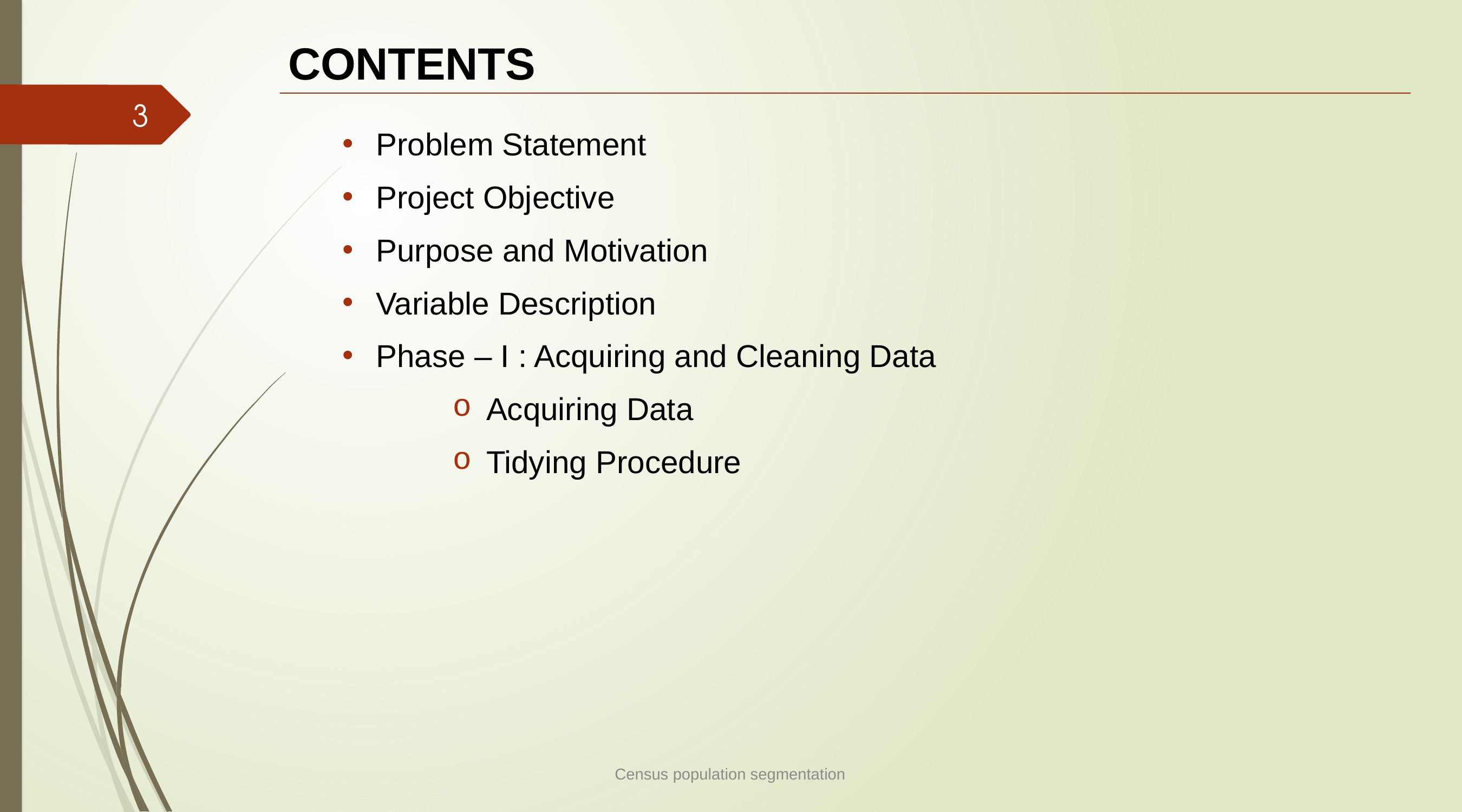

# CONTENTS
3
Problem Statement
Project Objective
Purpose and Motivation
Variable Description
Phase – I : Acquiring and Cleaning Data
Acquiring Data
Tidying Procedure

Census population segmentation